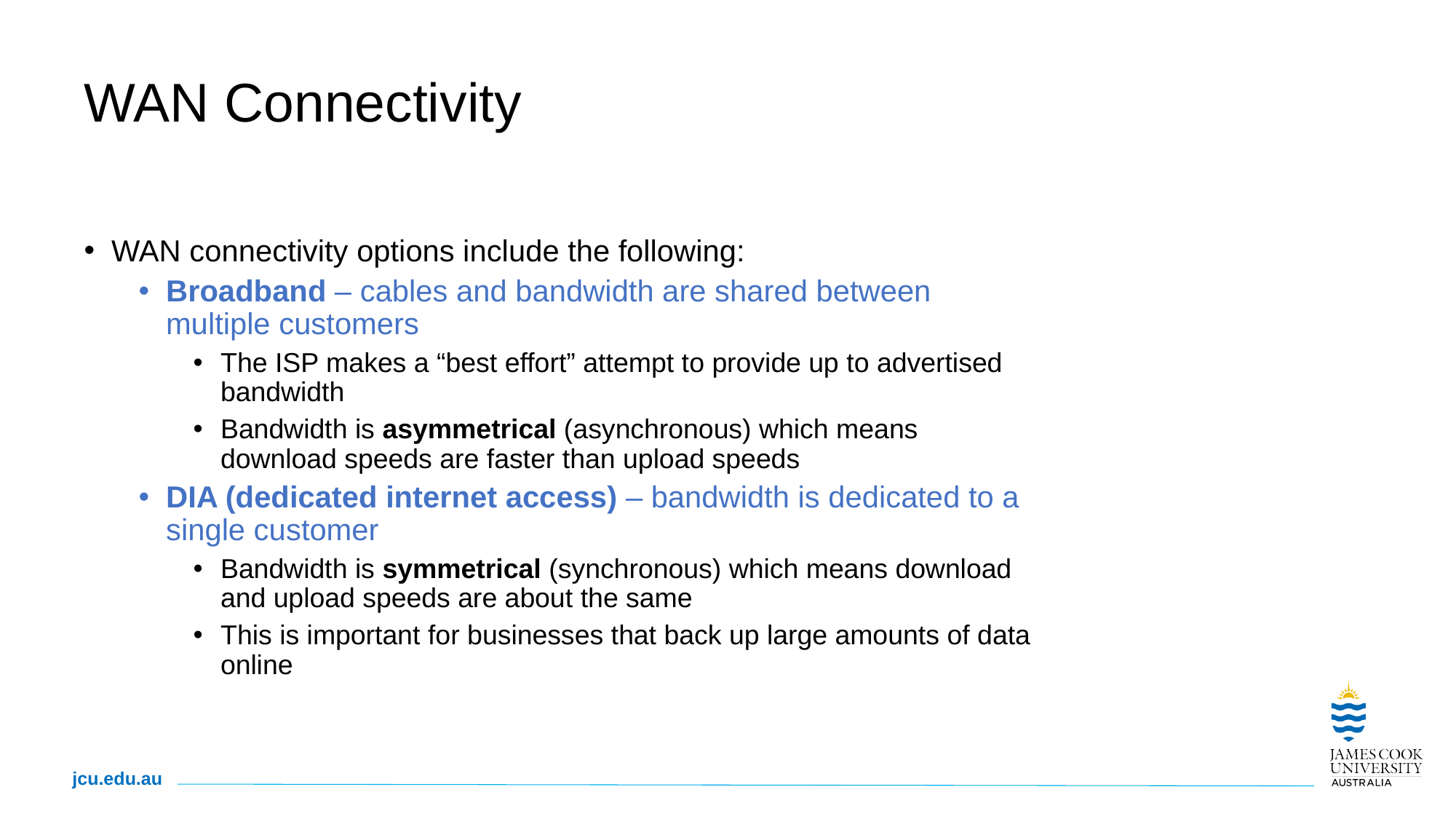

# WAN Connectivity
WAN connectivity options include the following:
Broadband – cables and bandwidth are shared between multiple customers
The ISP makes a “best effort” attempt to provide up to advertised bandwidth
Bandwidth is asymmetrical (asynchronous) which means download speeds are faster than upload speeds
DIA (dedicated internet access) – bandwidth is dedicated to a single customer
Bandwidth is symmetrical (synchronous) which means download and upload speeds are about the same
This is important for businesses that back up large amounts of data online